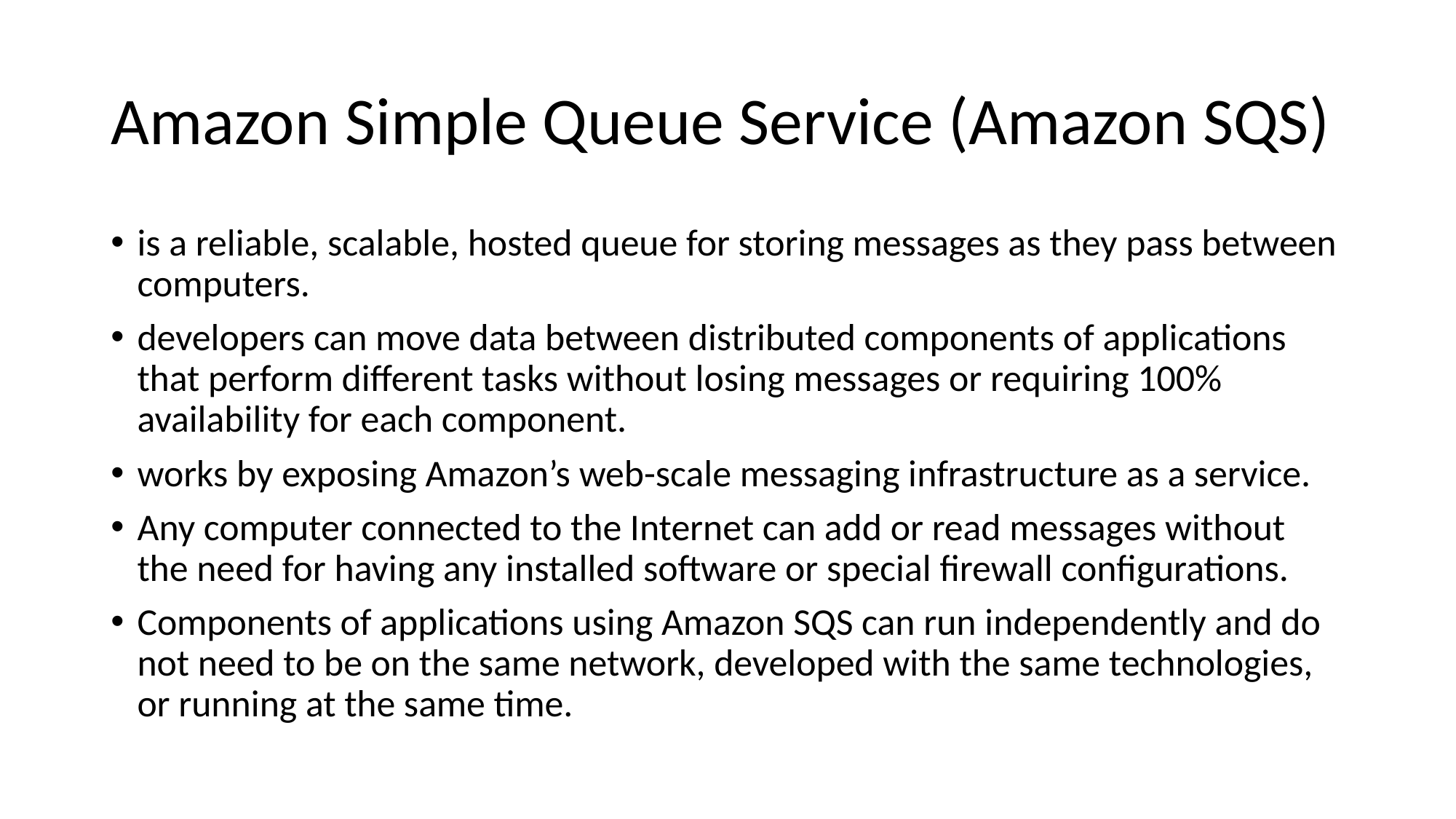

# Amazon Simple Queue Service (Amazon SQS)
is a reliable, scalable, hosted queue for storing messages as they pass between computers.
developers can move data between distributed components of applications that perform different tasks without losing messages or requiring 100% availability for each component.
works by exposing Amazon’s web-scale messaging infrastructure as a service.
Any computer connected to the Internet can add or read messages without the need for having any installed software or special firewall configurations.
Components of applications using Amazon SQS can run independently and do not need to be on the same network, developed with the same technologies, or running at the same time.